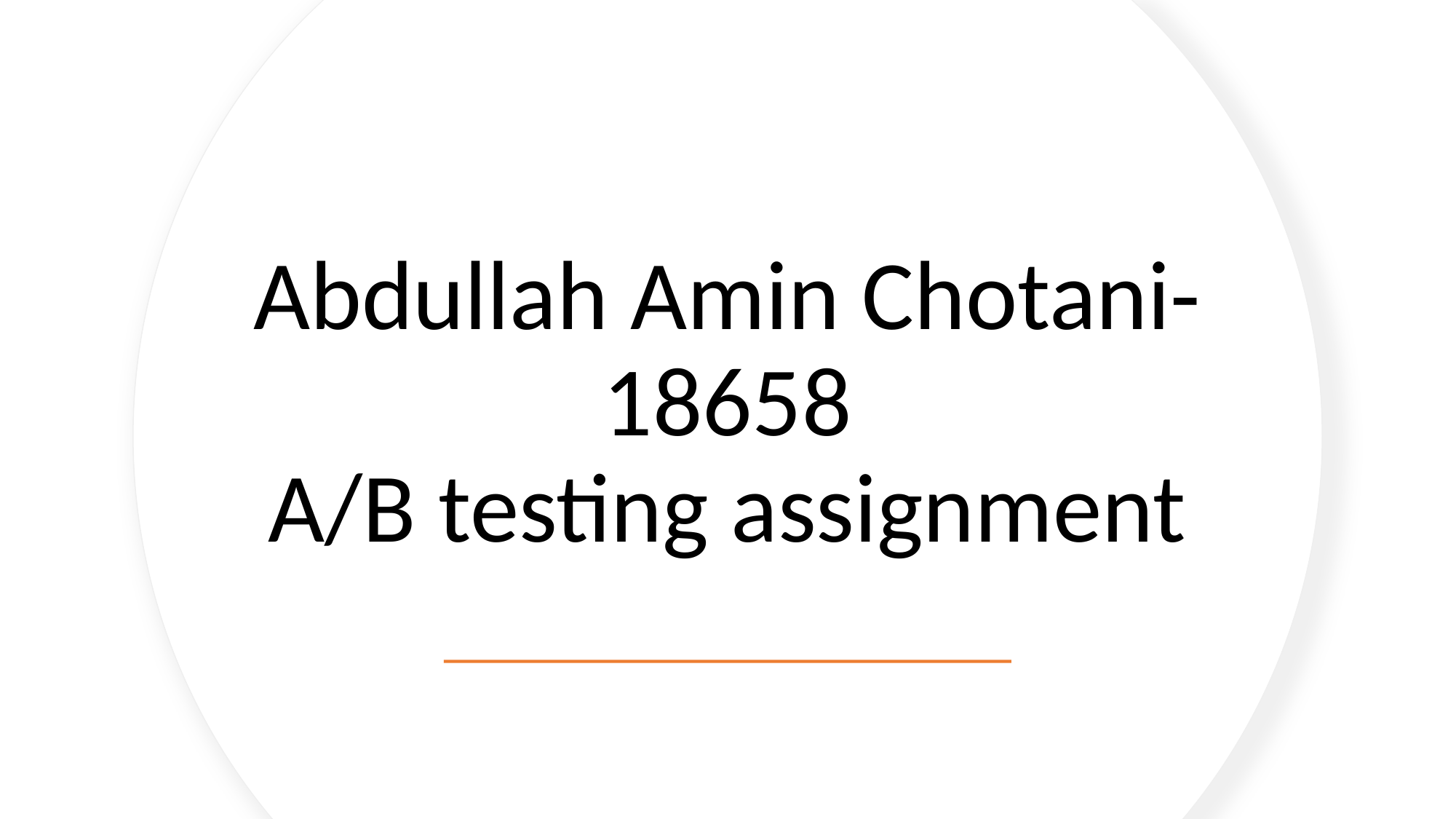

# Abdullah Amin Chotani- 18658 A/B testing assignment